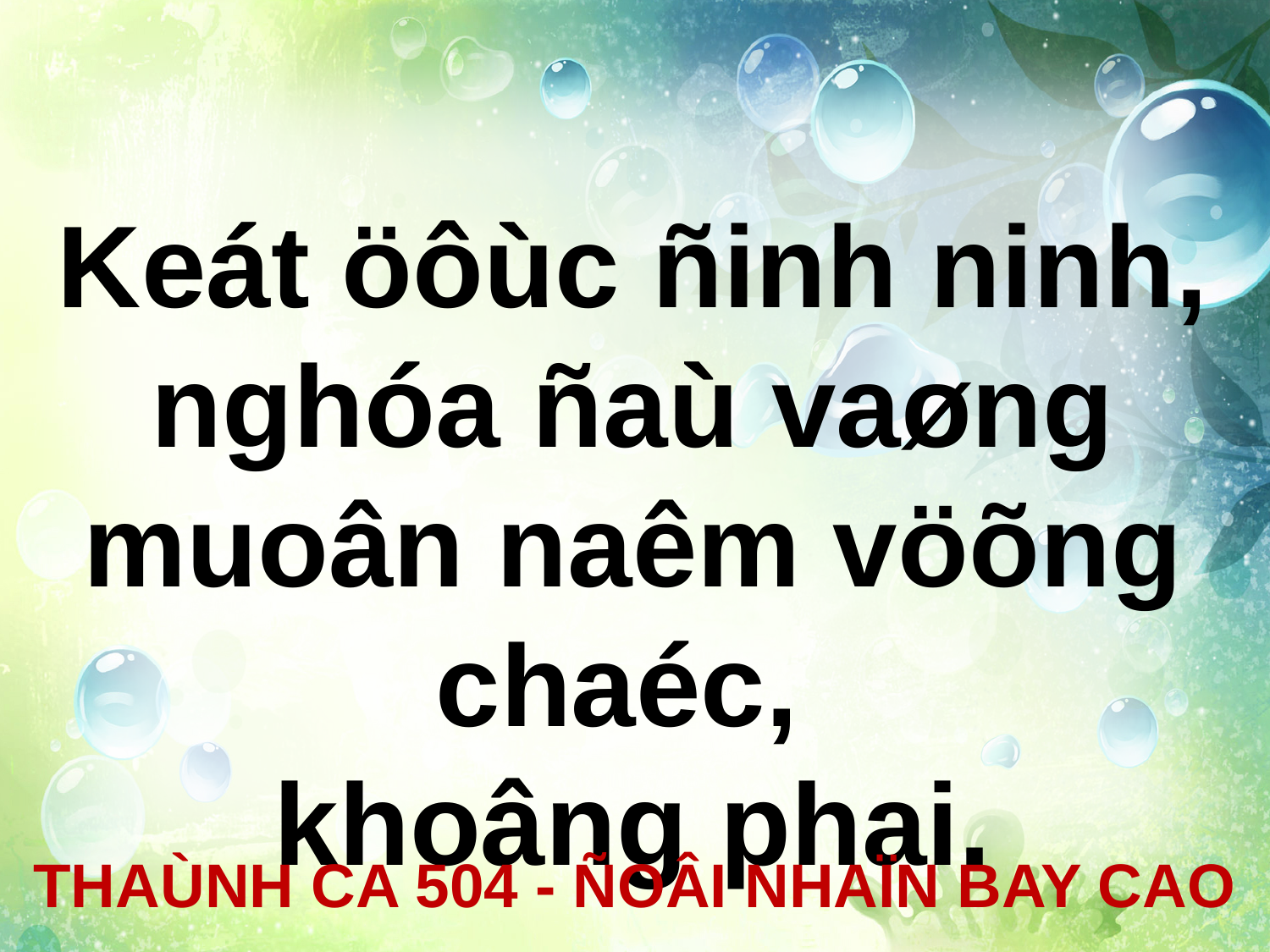

Keát öôùc ñinh ninh, nghóa ñaù vaøng muoân naêm vöõng chaéc,
khoâng phai.
THAÙNH CA 504 - ÑOÂI NHAÏN BAY CAO